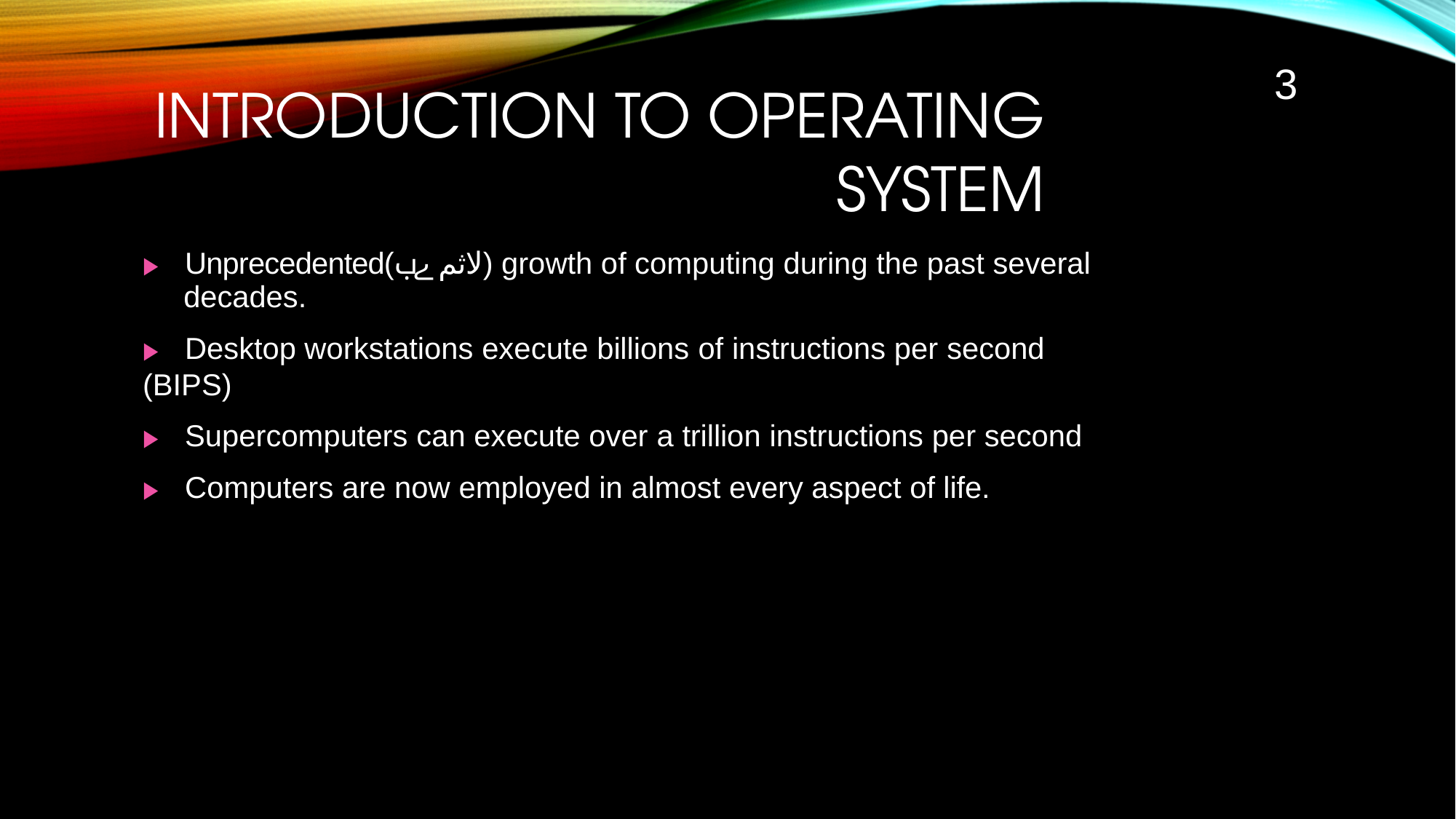

3
# Introduction To Operating System
▶	Unprecedented(لاثم ےب) growth of computing during the past several
decades.
▶	Desktop workstations execute billions of instructions per second (BIPS)
▶	Supercomputers can execute over a trillion instructions per second
▶	Computers are now employed in almost every aspect of life.